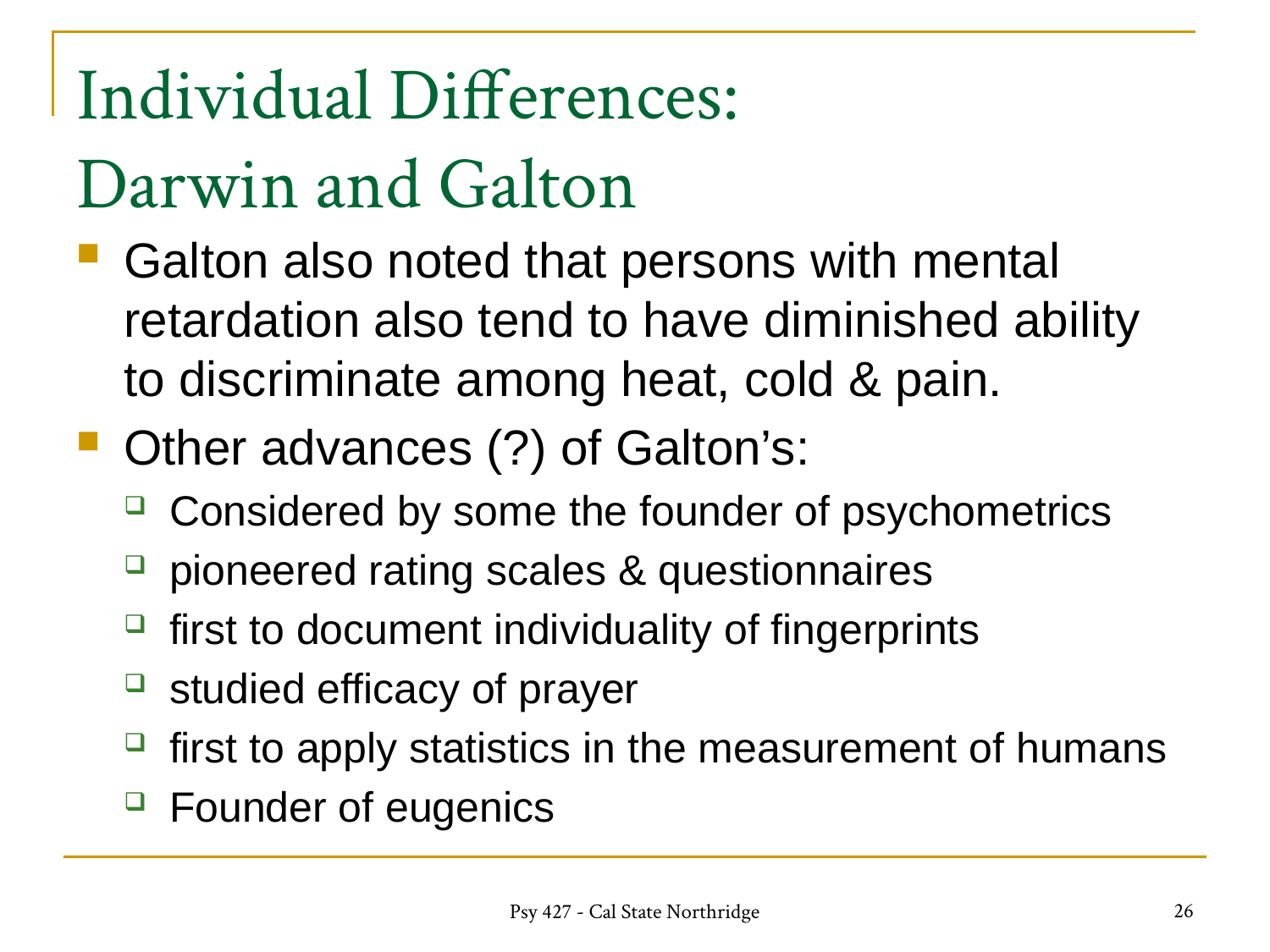

# Individual Differences: Darwin and Galton
Galton also noted that persons with mental retardation also tend to have diminished ability to discriminate among heat, cold & pain.
Other advances (?) of Galton’s:
Considered by some the founder of psychometrics
pioneered rating scales & questionnaires
first to document individuality of fingerprints
studied efficacy of prayer
first to apply statistics in the measurement of humans
Founder of eugenics
26
Psy 427 - Cal State Northridge